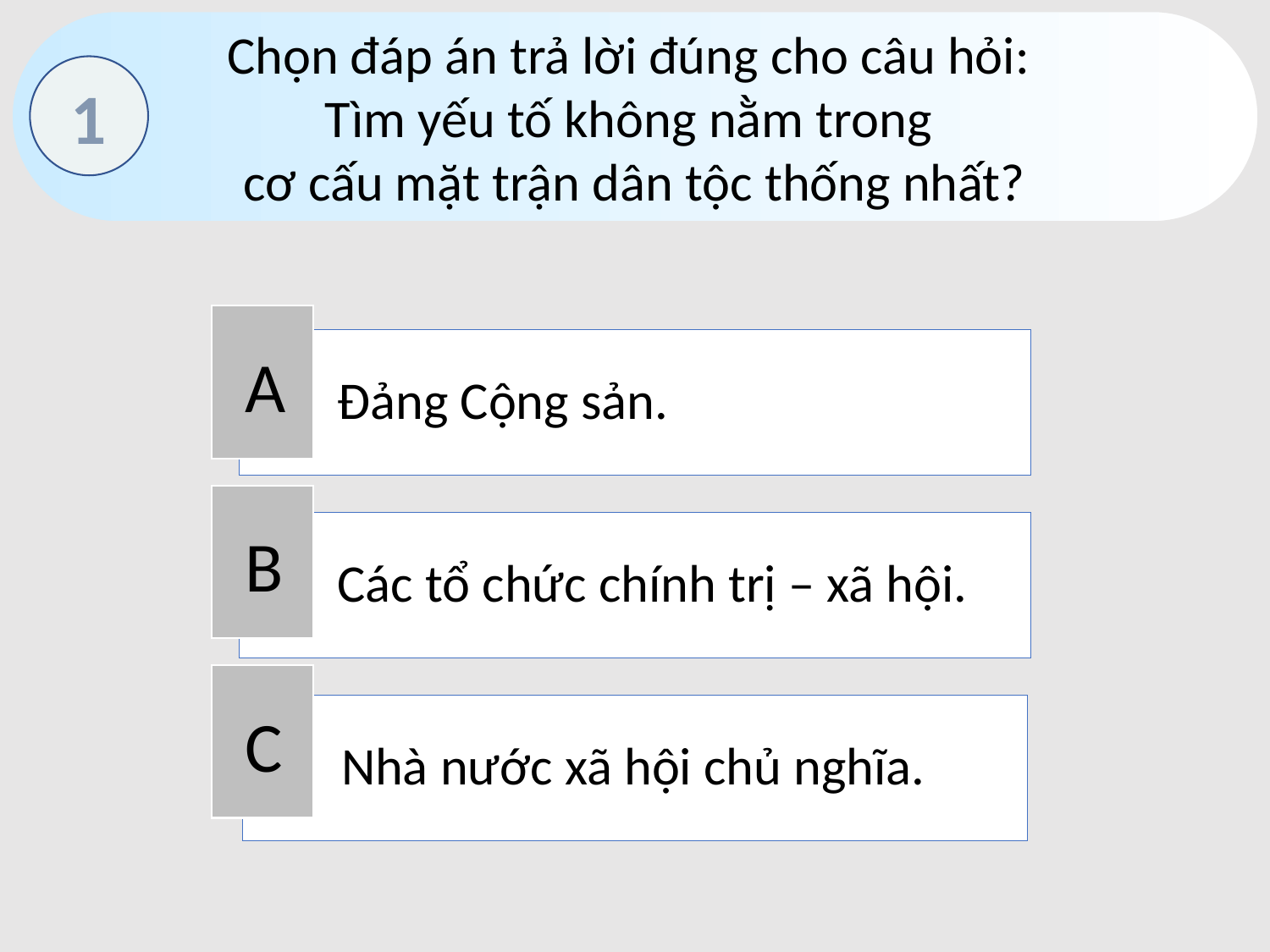

Chọn đáp án trả lời đúng cho câu hỏi:
Tìm yếu tố không nằm trong
cơ cấu mặt trận dân tộc thống nhất?
1

Đảng Cộng sản.
A

Các tổ chức chính trị – xã hội.
B

C
Nhà nước xã hội chủ nghĩa.